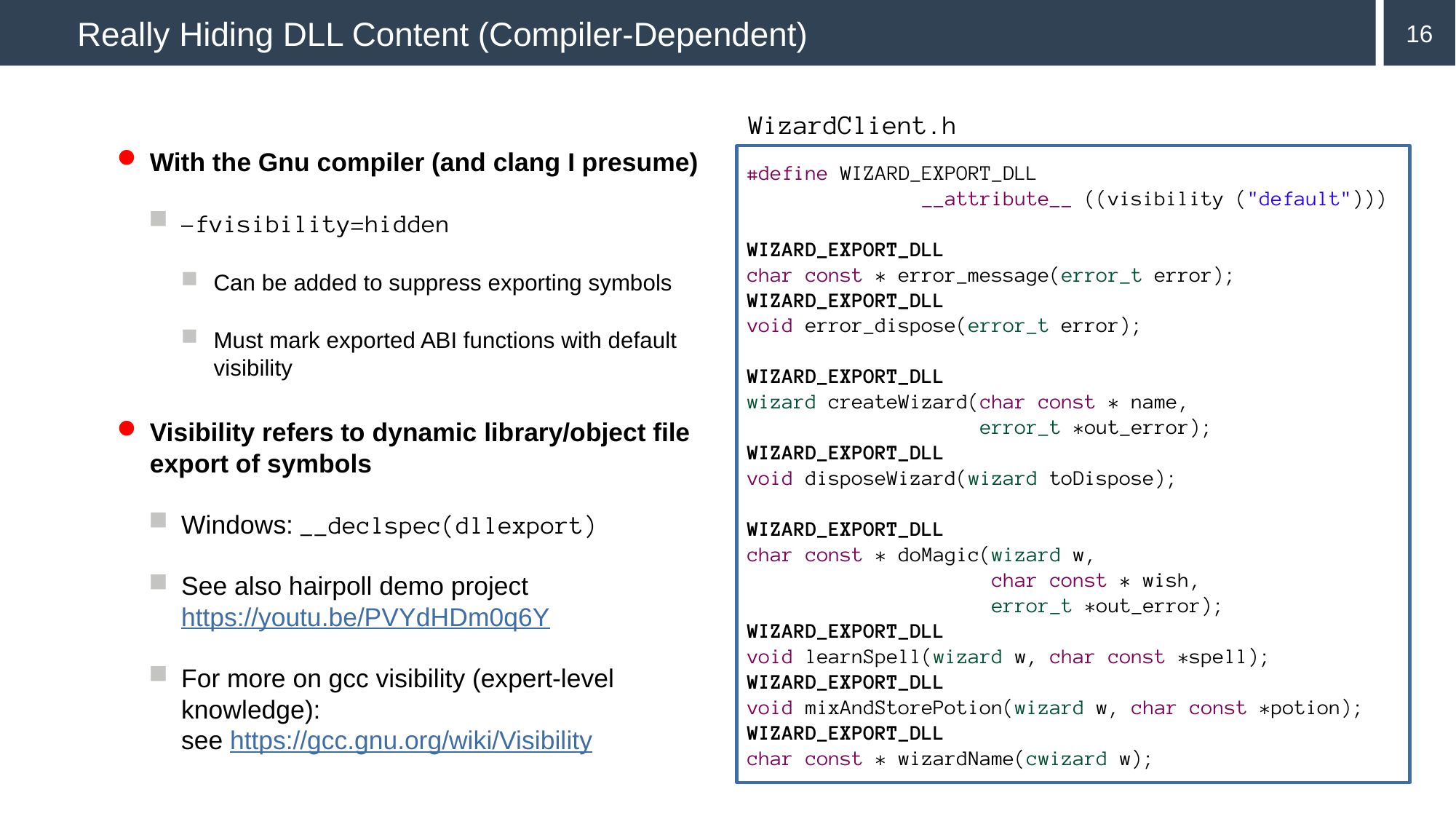

# Really Hiding DLL Content (Compiler-Dependent)
16
WizardClient.h
With the Gnu compiler (and clang I presume)
-fvisibility=hidden
Can be added to suppress exporting symbols
Must mark exported ABI functions with default visibility
Visibility refers to dynamic library/object file export of symbols
Windows: __declspec(dllexport)
See also hairpoll demo project
https://youtu.be/PVYdHDm0q6Y
For more on gcc visibility (expert-level knowledge):
see https://gcc.gnu.org/wiki/Visibility

#define WIZARD_EXPORT_DLL
               __attribute__ ((visibility ("default")))

WIZARD_EXPORT_DLL
char const * error_message(error_t error);
WIZARD_EXPORT_DLL
void error_dispose(error_t error);

WIZARD_EXPORT_DLL
wizard createWizard(char const * name,
                    error_t *out_error);
WIZARD_EXPORT_DLL
void disposeWizard(wizard toDispose);

WIZARD_EXPORT_DLL
char const * doMagic(wizard w,
                     char const * wish,
                     error_t *out_error);
WIZARD_EXPORT_DLL
void learnSpell(wizard w, char const *spell);
WIZARD_EXPORT_DLL
void mixAndStorePotion(wizard w, char const *potion);
WIZARD_EXPORT_DLL
char const * wizardName(cwizard w);